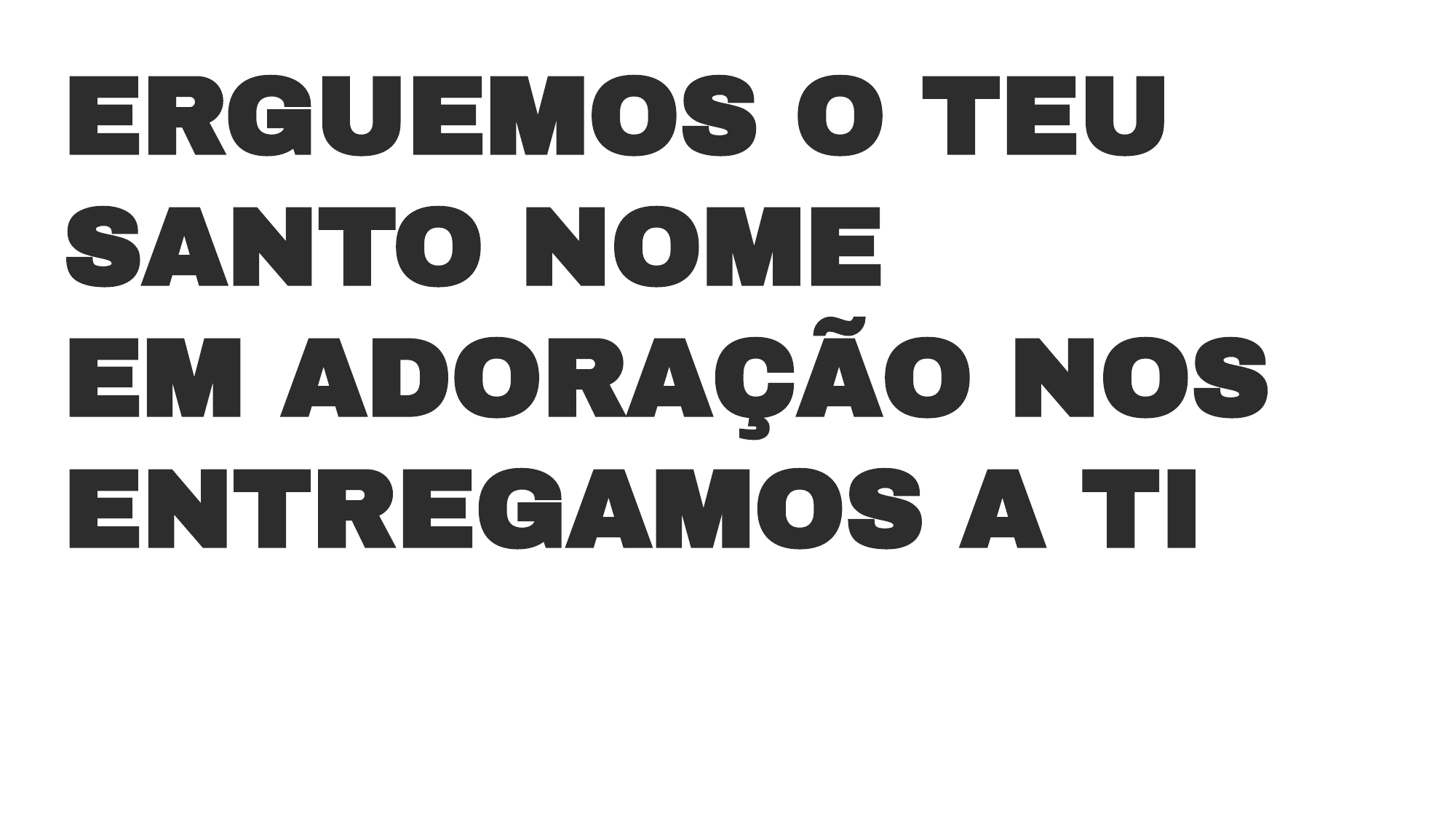

ERGUEMOS O TEU SANTO NOME
EM ADORAÇÃO NOS ENTREGAMOS A TI